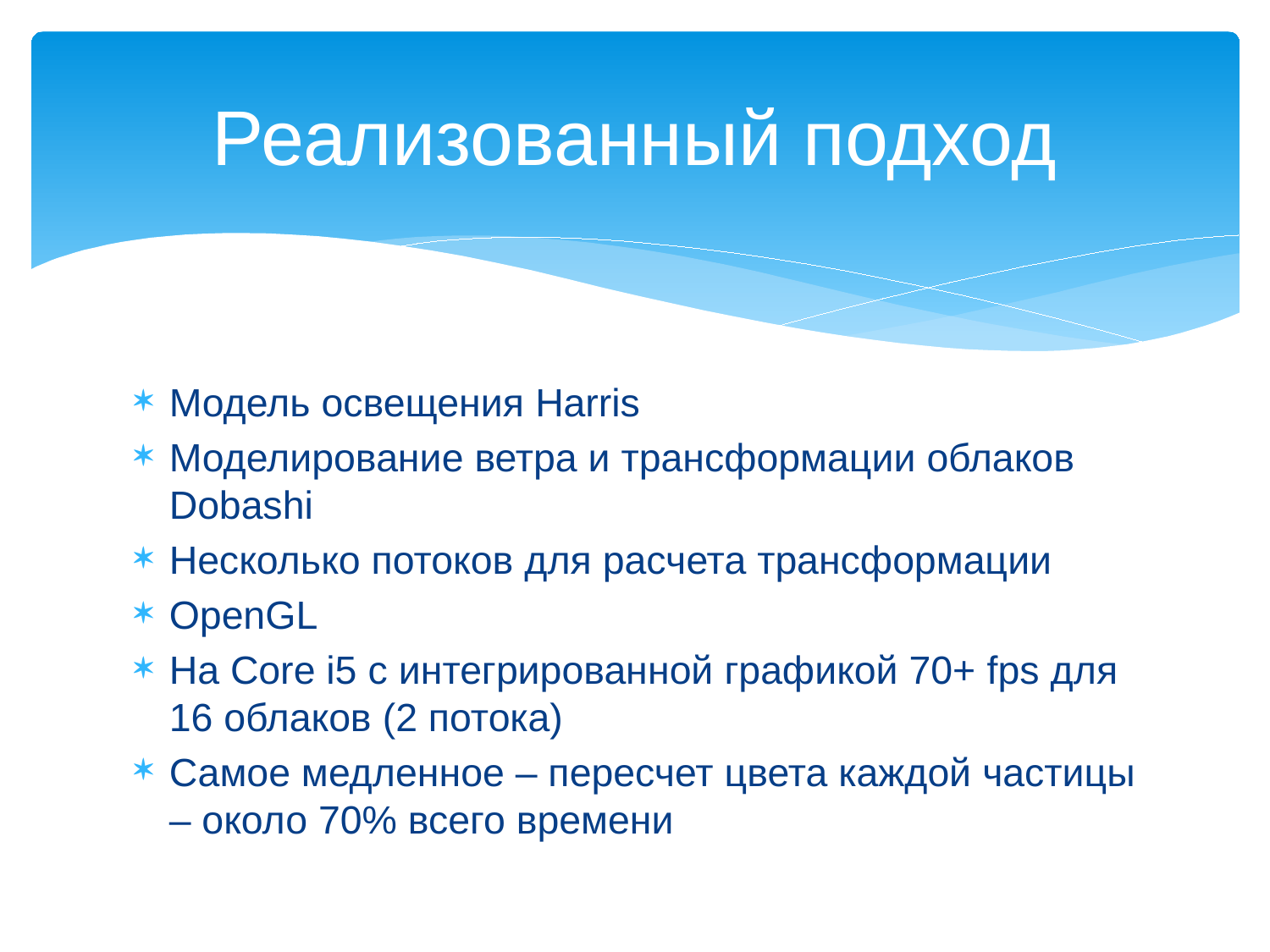

# Реализованный подход
Модель освещения Harris
Моделирование ветра и трансформации облаков Dobashi
Несколько потоков для расчета трансформации
OpenGL
На Core i5 с интегрированной графикой 70+ fps для 16 облаков (2 потока)
Самое медленное – пересчет цвета каждой частицы – около 70% всего времени